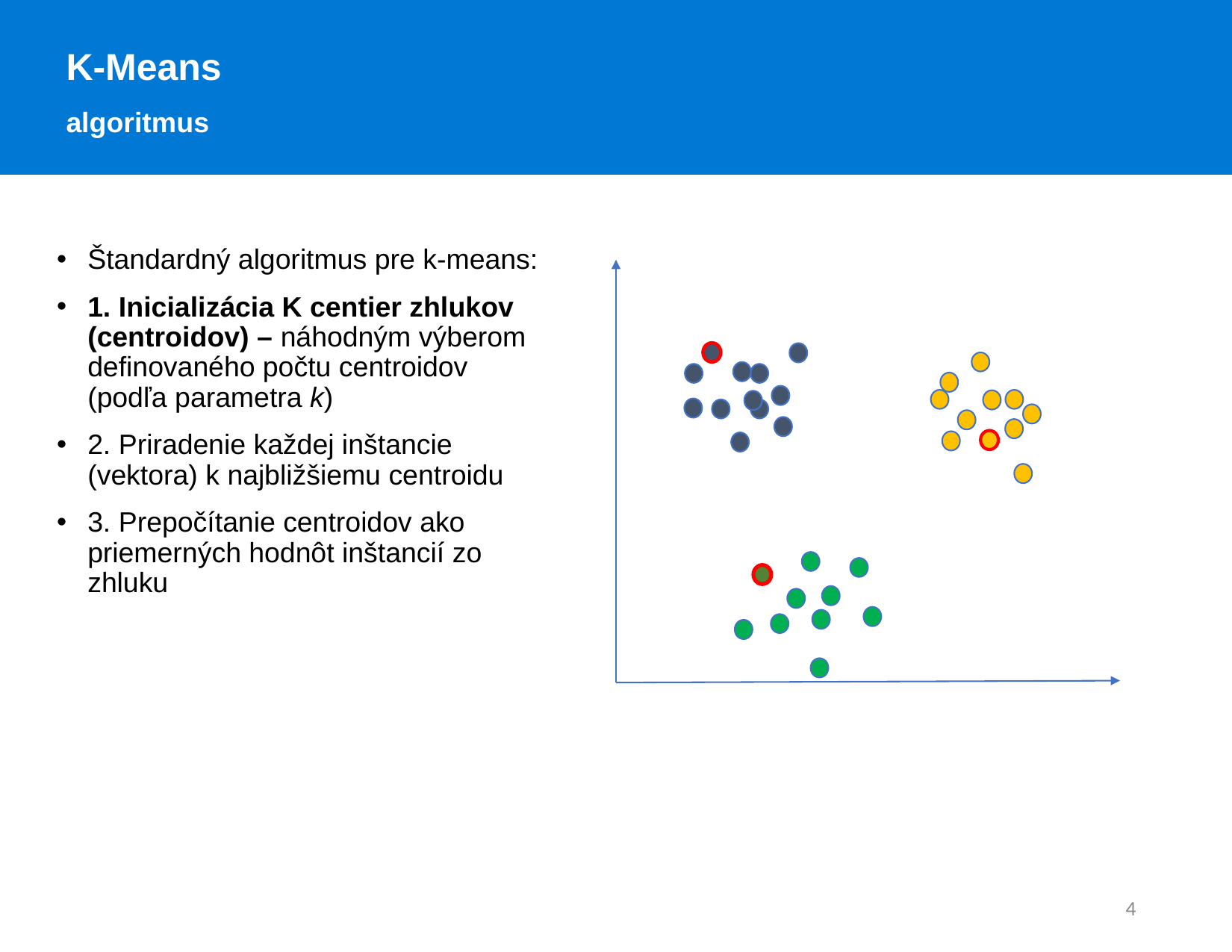

K-Means
algoritmus
Štandardný algoritmus pre k-means:
1. Inicializácia K centier zhlukov (centroidov) – náhodným výberom definovaného počtu centroidov (podľa parametra k)
2. Priradenie každej inštancie (vektora) k najbližšiemu centroidu
3. Prepočítanie centroidov ako priemerných hodnôt inštancií zo zhluku

4